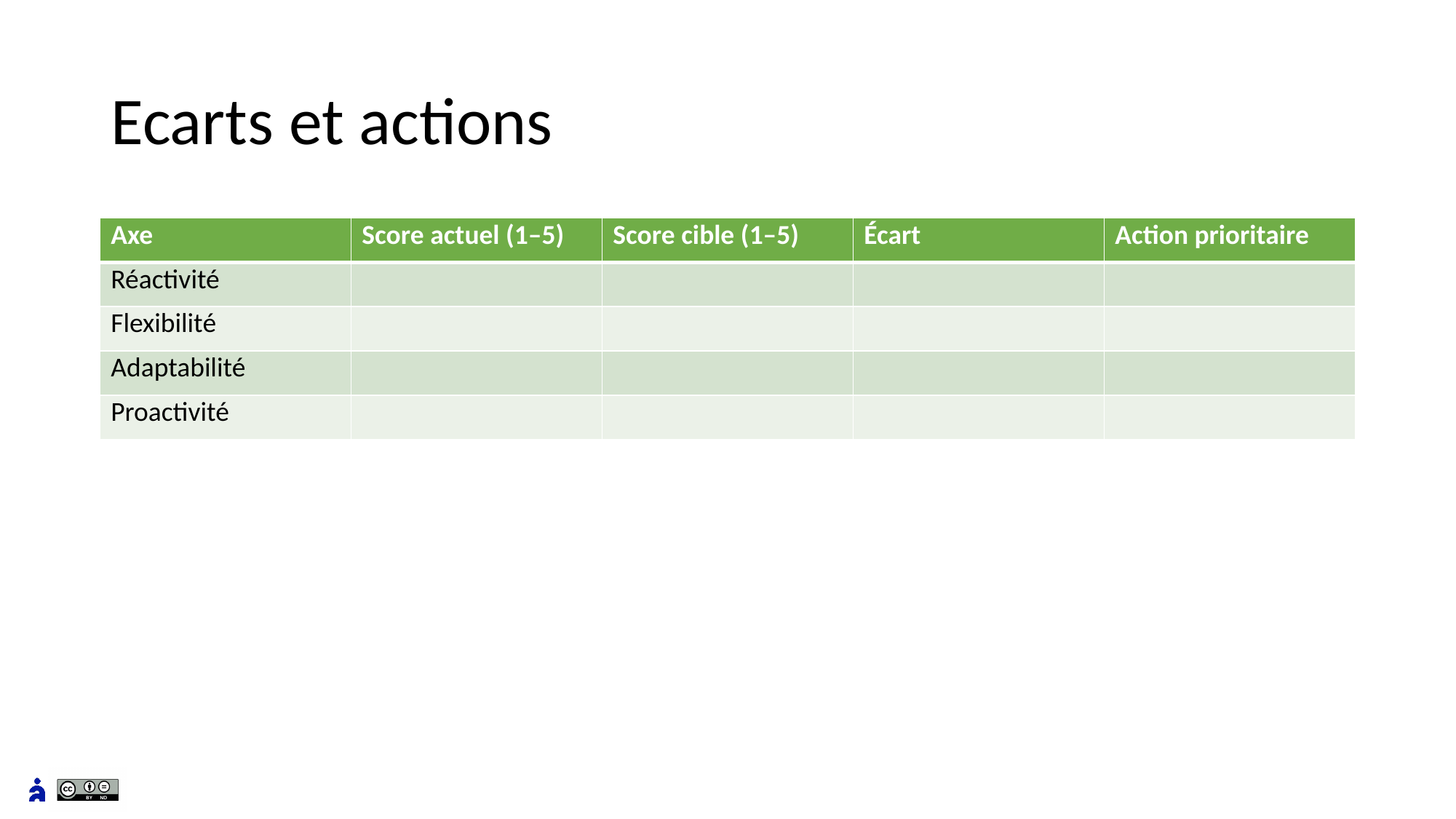

# Ecarts et actions
| Axe | Score actuel (1–5) | Score cible (1–5) | Écart | Action prioritaire |
| --- | --- | --- | --- | --- |
| Réactivité |  |  |  |  |
| Flexibilité |  |  |  |  |
| Adaptabilité |  |  |  |  |
| Proactivité |  |  |  |  |